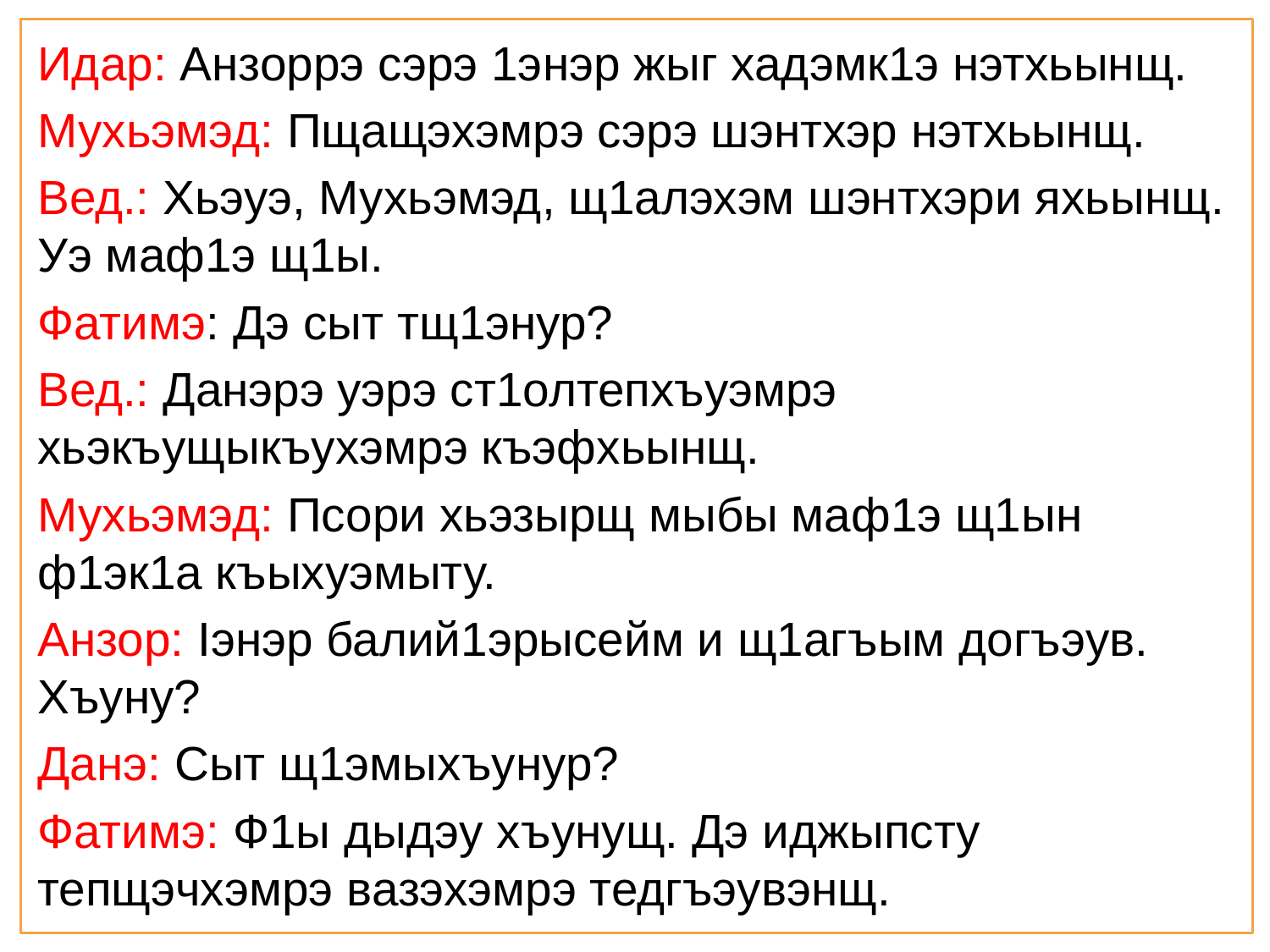

Идар: Анзоррэ сэрэ 1энэр жыг хадэмк1э нэтхьынщ.
Мухьэмэд: Пщащэхэмрэ сэрэ шэнтхэр нэтхьынщ.
Вед.: Хьэуэ, Мухьэмэд, щ1алэхэм шэнтхэри яхьынщ. Уэ маф1э щ1ы.
Фатимэ: Дэ сыт тщ1энур?
Вед.: Данэрэ уэрэ ст1олтепхъуэмрэ хьэкъущыкъухэмрэ къэфхьынщ.
Мухьэмэд: Псори хьэзырщ мыбы маф1э щ1ын ф1эк1а къыхуэмыту.
Анзор: Iэнэр балий1эрысейм и щ1агъым догъэув. Хъуну?
Данэ: Сыт щ1эмыхъунур?
Фатимэ: Ф1ы дыдэу хъунущ. Дэ иджыпсту тепщэчхэмрэ вазэхэмрэ тедгъэувэнщ.